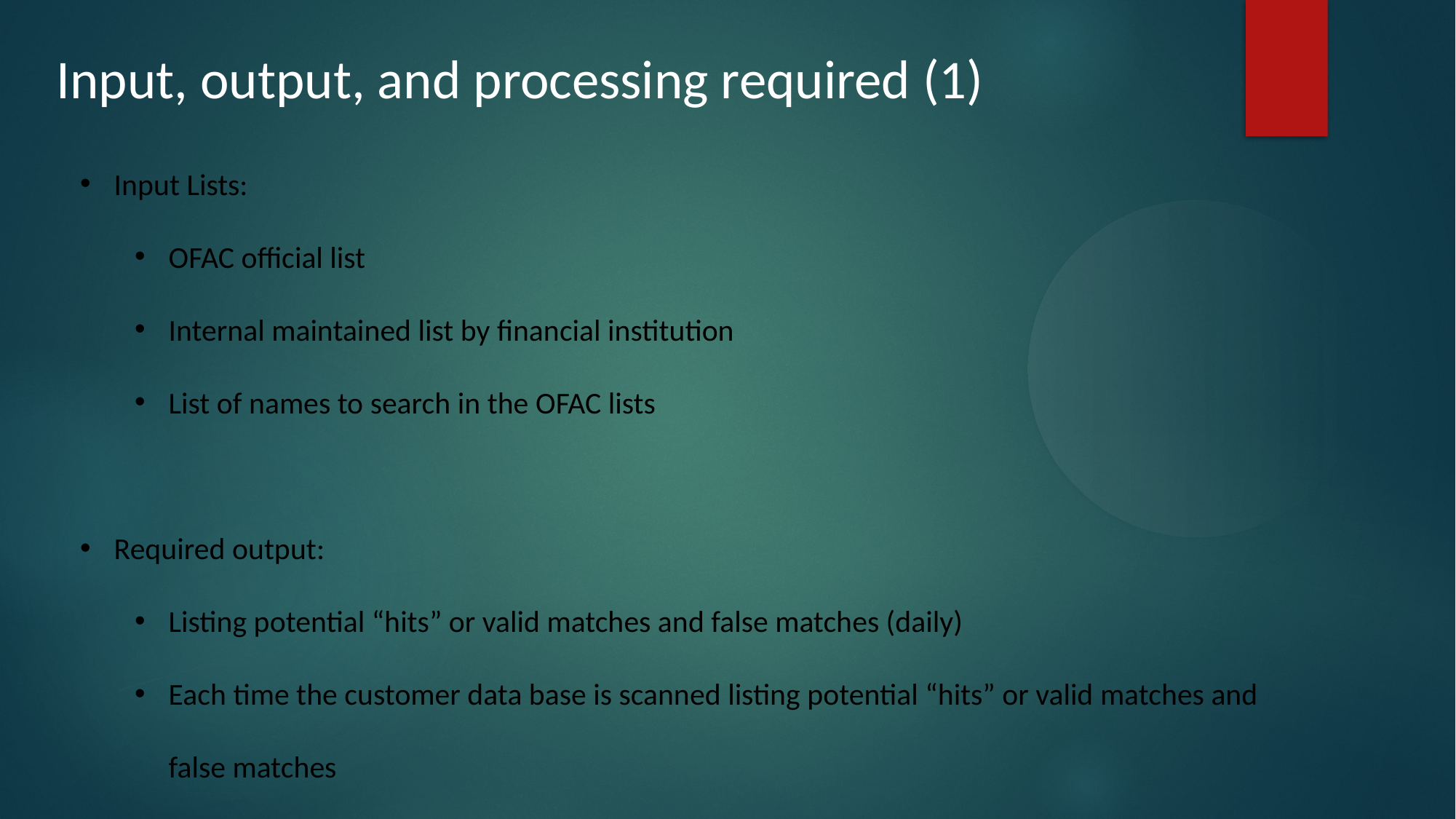

Input, output, and processing required (1)
Input Lists:
OFAC official list
Internal maintained list by financial institution
List of names to search in the OFAC lists

Required output:
Listing potential “hits” or valid matches and false matches (daily)
Each time the customer data base is scanned listing potential “hits” or valid matches and false matches